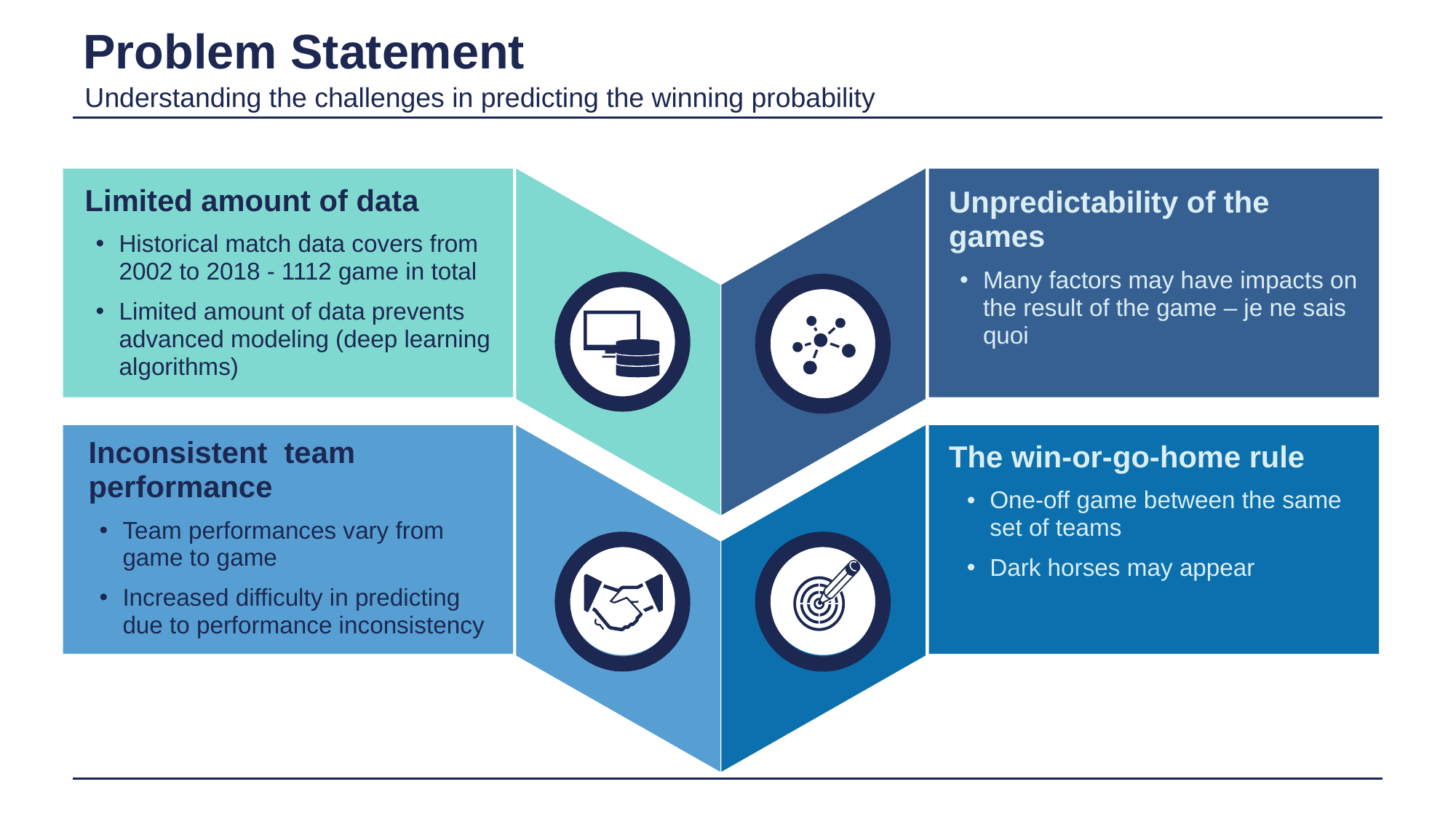

# Problem Statement
Understanding the challenges in predicting the winning probability

Limited amount of data
Historical match data covers from 2002 to 2018 - 1112 game in total
Limited amount of data prevents advanced modeling (deep learning algorithms)
Unpredictability of the games
Many factors may have impacts on the result of the game – je ne sais quoi

Inconsistent  team performance
Team performances vary from game to game
Increased difficulty in predicting due to performance inconsistency
The win-or-go-home rule
One-off game between the same set of teams
Dark horses may appear